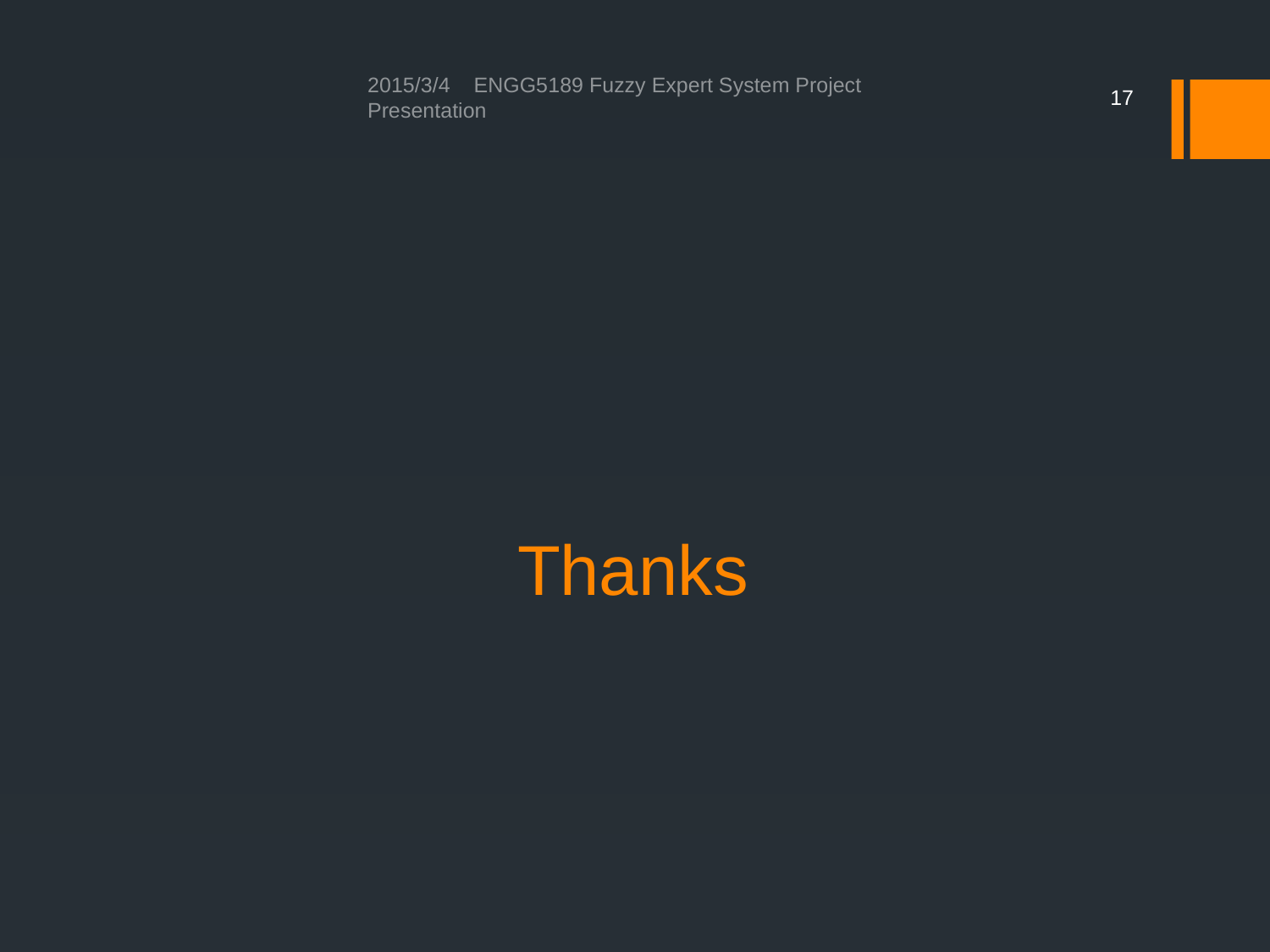

2015/3/4    ENGG5189 Fuzzy Expert System Project Presentation
17
# Thanks